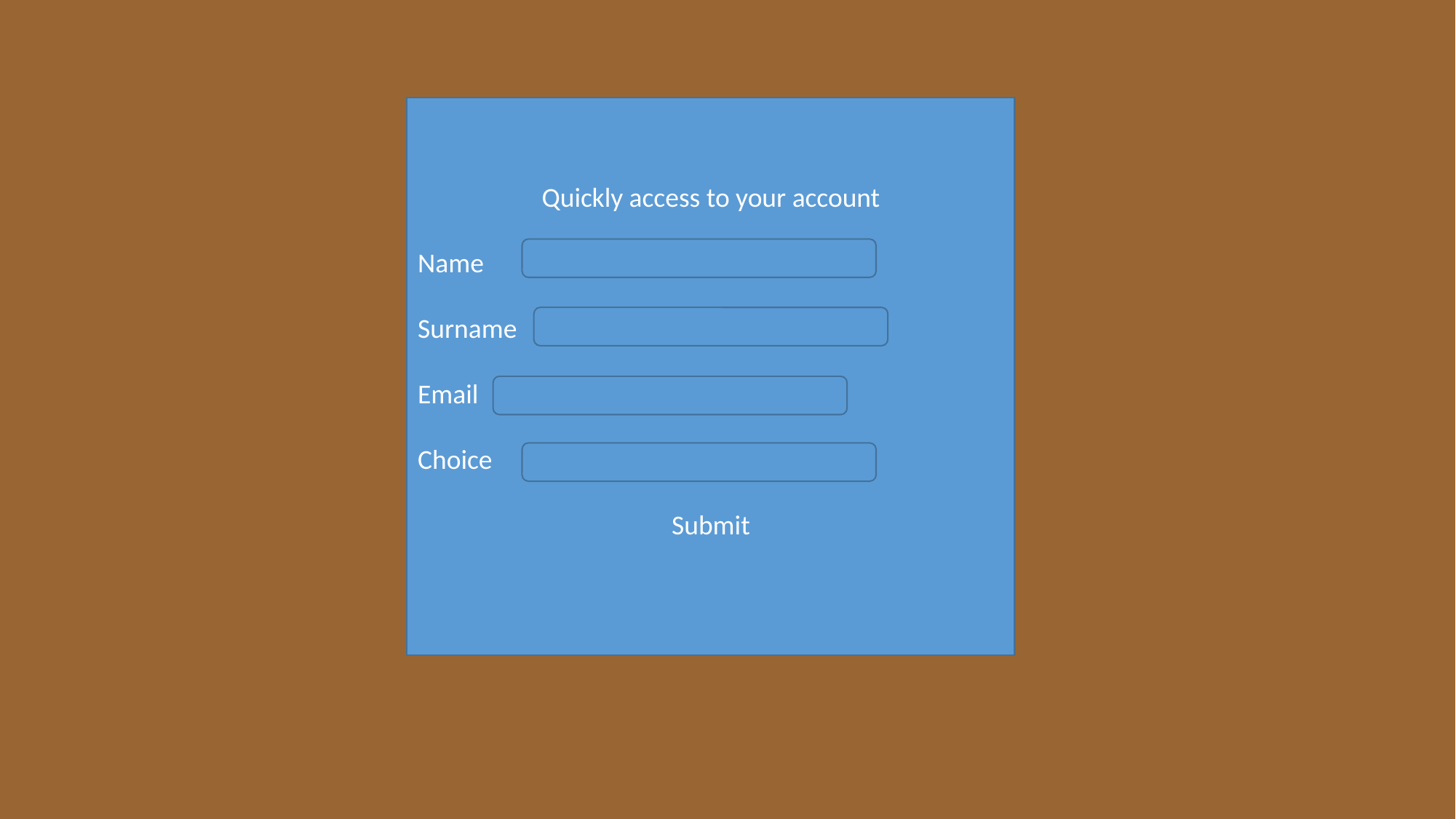

Quickly access to your account

Name

Surname

Email

Choice

Submit